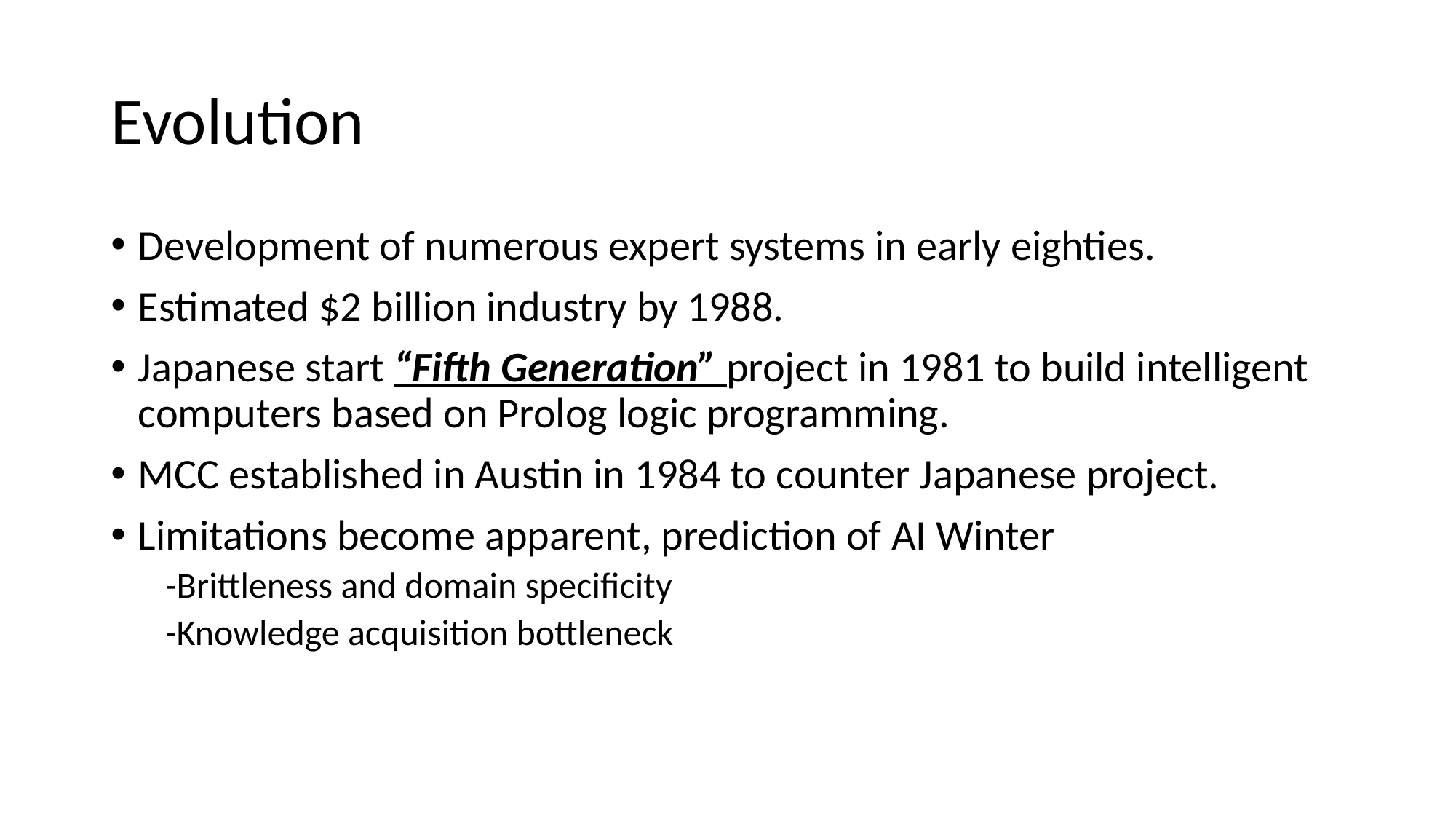

# Evolution
Development of numerous expert systems in early eighties.
Estimated $2 billion industry by 1988.
Japanese start “Fifth Generation” project in 1981 to build intelligent computers based on Prolog logic programming.
MCC established in Austin in 1984 to counter Japanese project.
Limitations become apparent, prediction of AI Winter
-Brittleness and domain specificity
-Knowledge acquisition bottleneck